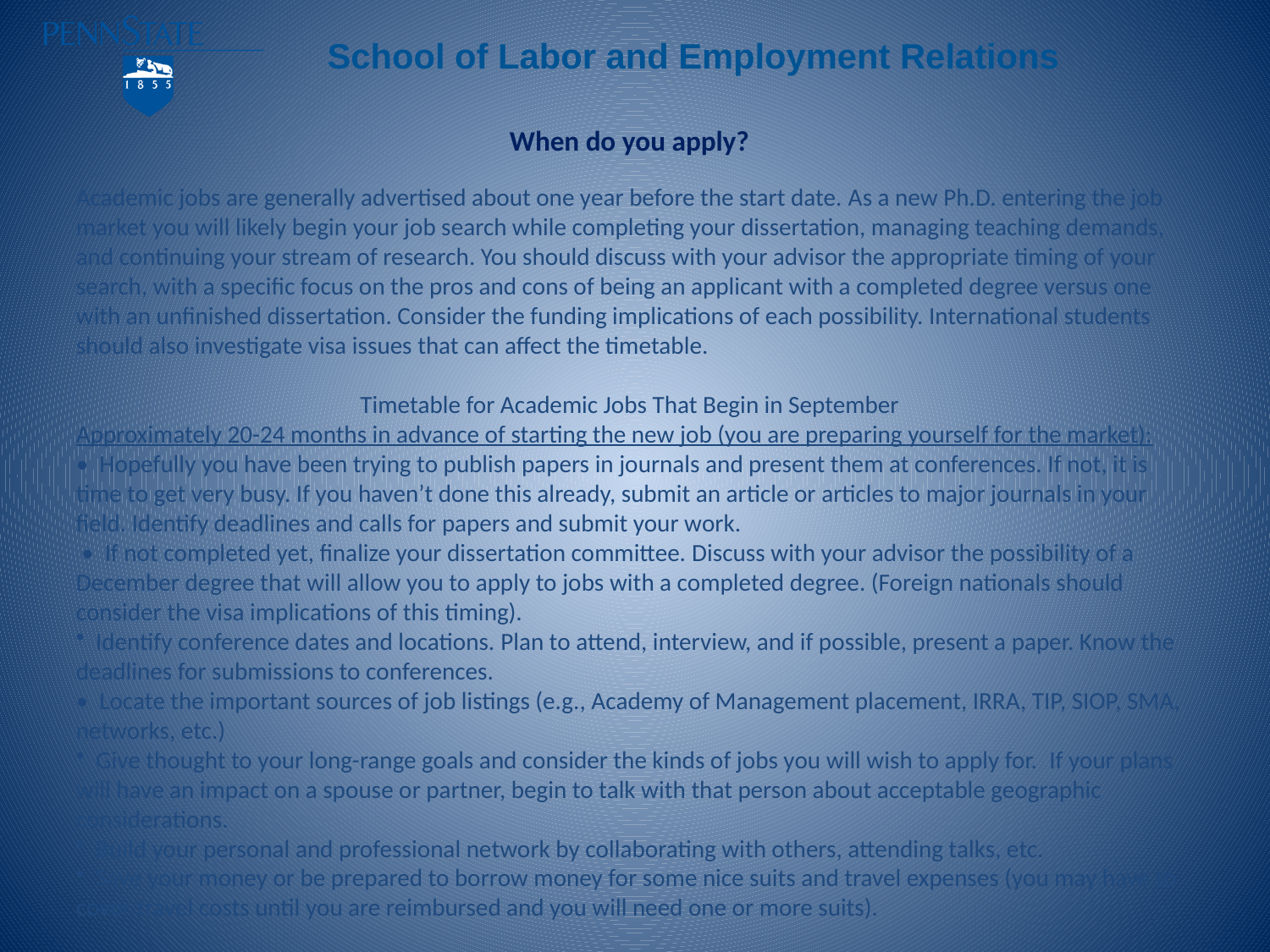

When do you apply?

Academic jobs are generally advertised about one year before the start date. As a new Ph.D. entering the job market you will likely begin your job search while completing your dissertation, managing teaching demands, and continuing your stream of research. You should discuss with your advisor the appropriate timing of your search, with a specific focus on the pros and cons of being an applicant with a completed degree versus one with an unfinished dissertation. Consider the funding implications of each possibility. International students should also investigate visa issues that can affect the timetable.
Timetable for Academic Jobs That Begin in September
Approximately 20-24 months in advance of starting the new job (you are preparing yourself for the market):
•  Hopefully you have been trying to publish papers in journals and present them at conferences. If not, it is time to get very busy. If you haven’t done this already, submit an article or articles to major journals in your field. Identify deadlines and calls for papers and submit your work.
 •  If not completed yet, finalize your dissertation committee. Discuss with your advisor the possibility of a December degree that will allow you to apply to jobs with a completed degree. (Foreign nationals should consider the visa implications of this timing).
  Identify conference dates and locations. Plan to attend, interview, and if possible, present a paper. Know the deadlines for submissions to conferences.
•  Locate the important sources of job listings (e.g., Academy of Management placement, IRRA, TIP, SIOP, SMA, networks, etc.)
  Give thought to your long-range goals and consider the kinds of jobs you will wish to apply for.  If your plans will have an impact on a spouse or partner, begin to talk with that person about acceptable geographic considerations.
  Build your personal and professional network by collaborating with others, attending talks, etc.
  Save your money or be prepared to borrow money for some nice suits and travel expenses (you may have to cover travel costs until you are reimbursed and you will need one or more suits).